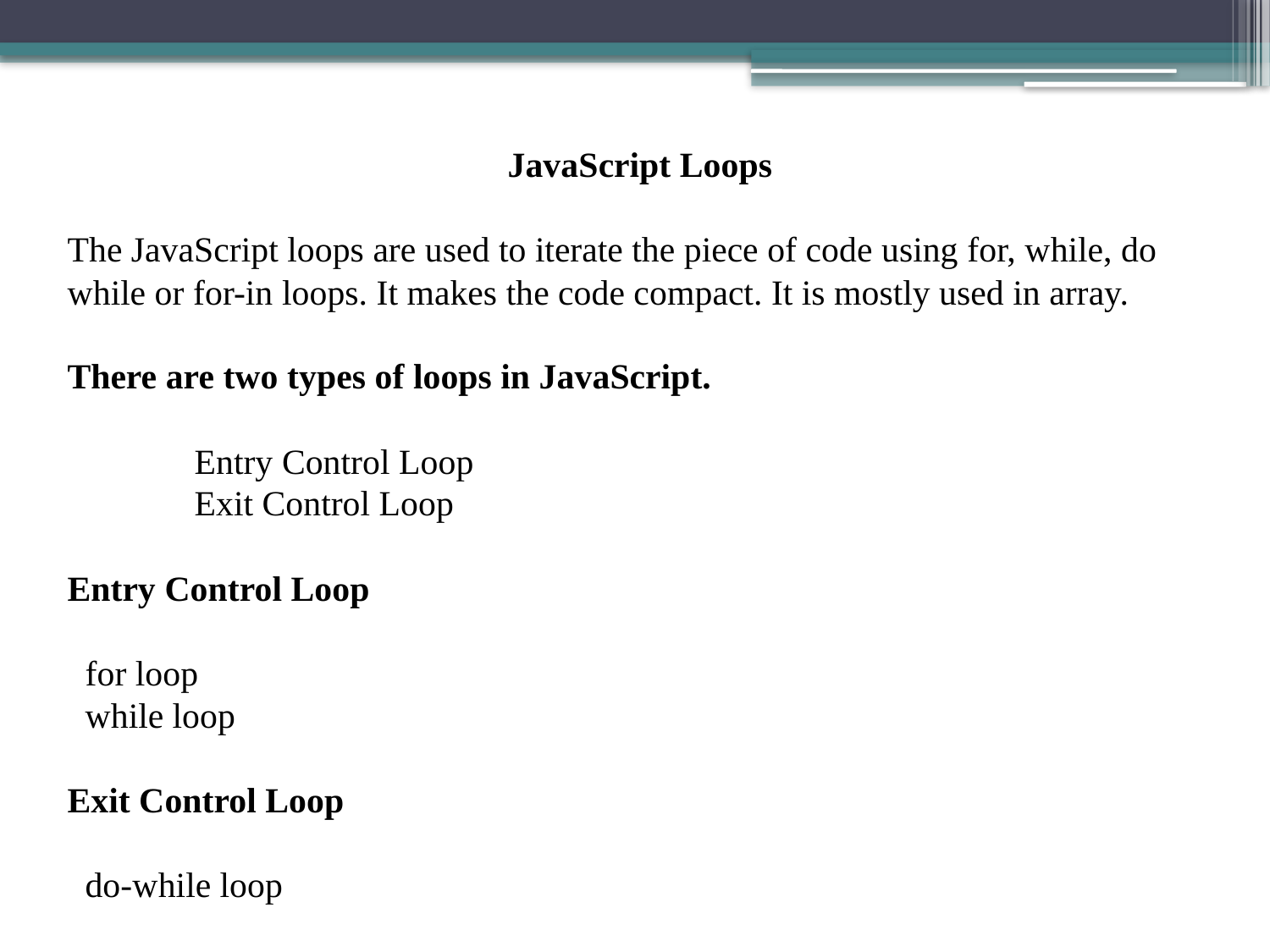

JavaScript Loops

The JavaScript loops are used to iterate the piece of code using for, while, do while or for-in loops. It makes the code compact. It is mostly used in array.

There are two types of loops in JavaScript.

	Entry Control Loop
	Exit Control Loop
Entry Control Loop

  for loop
  while loop

Exit Control Loop

  do-while loop